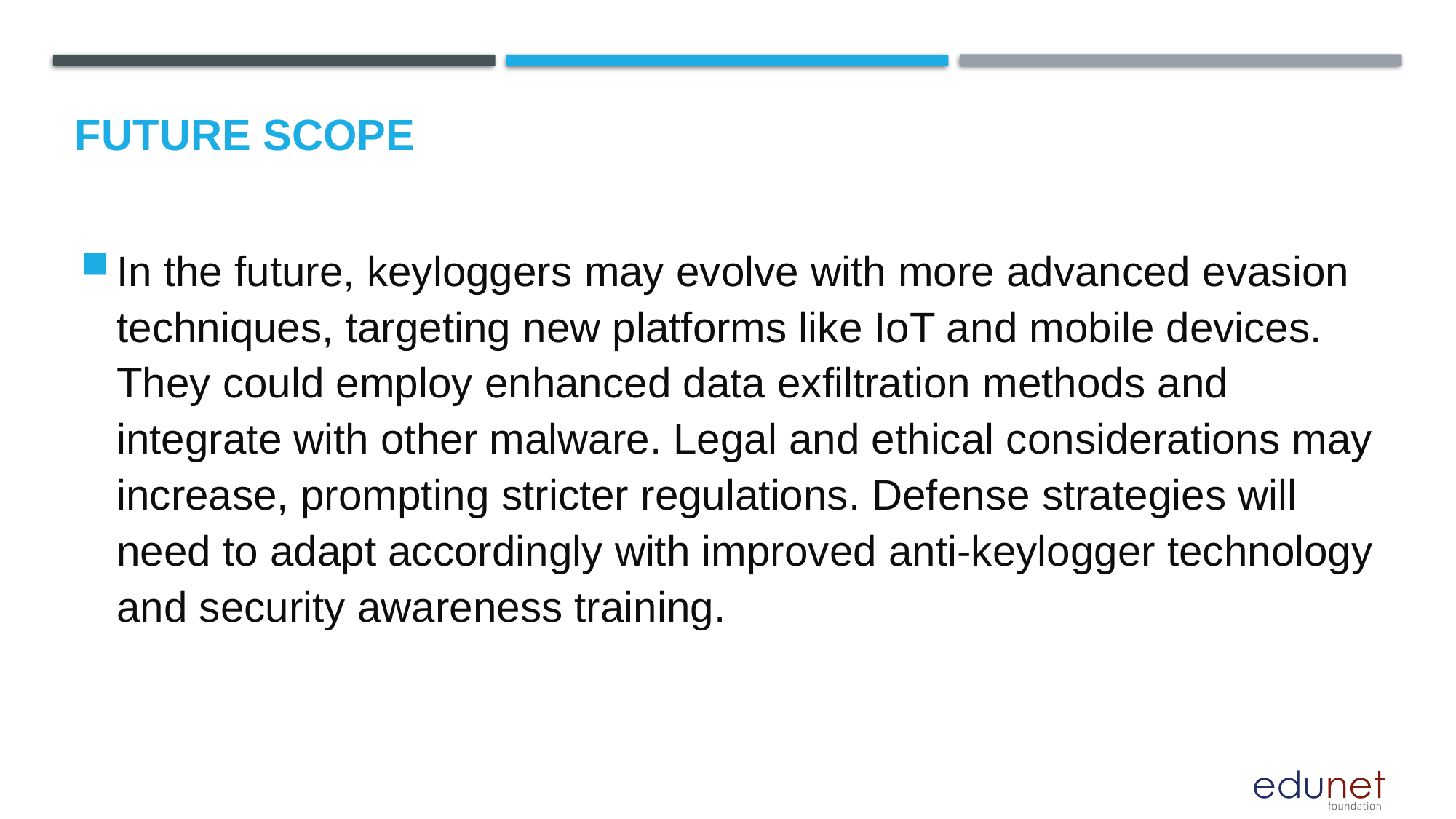

Future scope
In the future, keyloggers may evolve with more advanced evasion techniques, targeting new platforms like IoT and mobile devices. They could employ enhanced data exfiltration methods and integrate with other malware. Legal and ethical considerations may increase, prompting stricter regulations. Defense strategies will need to adapt accordingly with improved anti-keylogger technology and security awareness training.